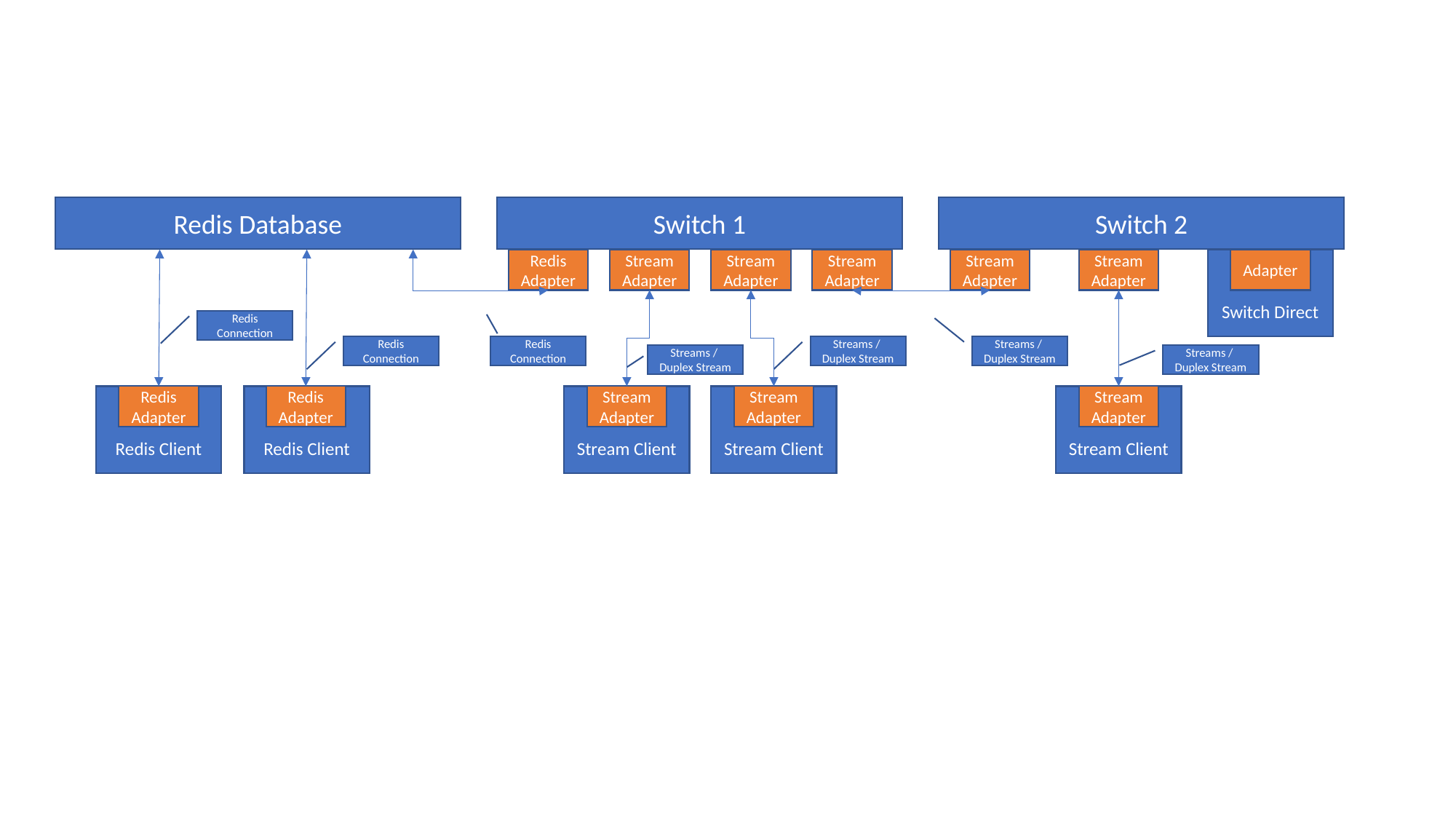

Redis Database
Switch 1
Switch 2
Stream Adapter
Redis Adapter
Stream Adapter
Stream Adapter
Stream Adapter
Switch Direct
Adapter
Stream Adapter
Redis
Connection
Redis
Connection
Redis
Connection
Streams /
Duplex Stream
Streams /
Duplex Stream
Streams /
Duplex Stream
Streams /
Duplex Stream
Redis Client
Redis Adapter
Redis Client
Redis Adapter
Stream Client
Stream Adapter
Stream Client
Stream Adapter
Stream Client
Stream Adapter